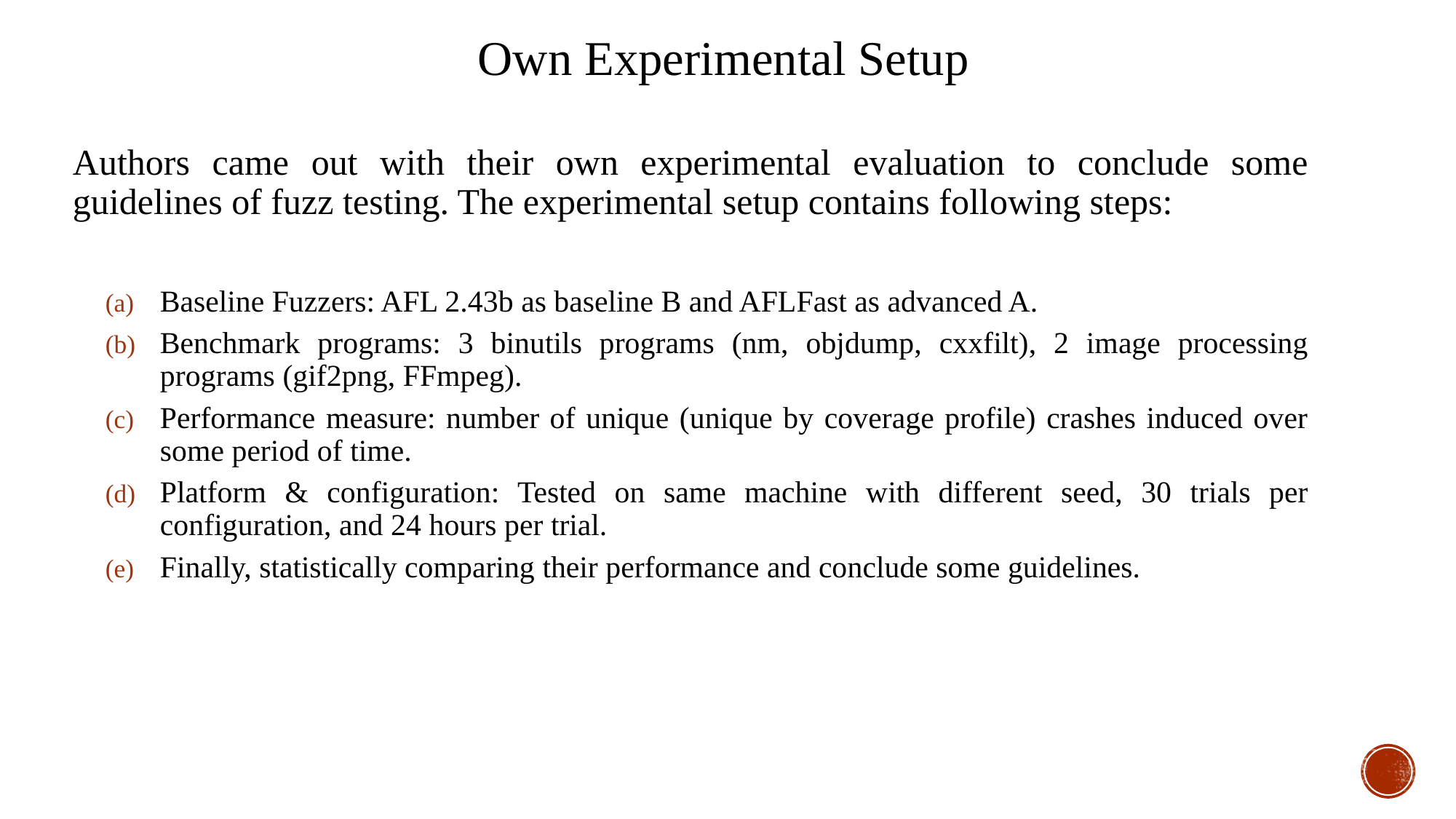

Own Experimental Setup
Authors came out with their own experimental evaluation to conclude some guidelines of fuzz testing. The experimental setup contains following steps:

Baseline Fuzzers: AFL 2.43b as baseline B and AFLFast as advanced A.
Benchmark programs: 3 binutils programs (nm, objdump, cxxfilt), 2 image processing programs (gif2png, FFmpeg).
Performance measure: number of unique (unique by coverage profile) crashes induced over some period of time.
Platform & configuration: Tested on same machine with different seed, 30 trials per configuration, and 24 hours per trial.
Finally, statistically comparing their performance and conclude some guidelines.